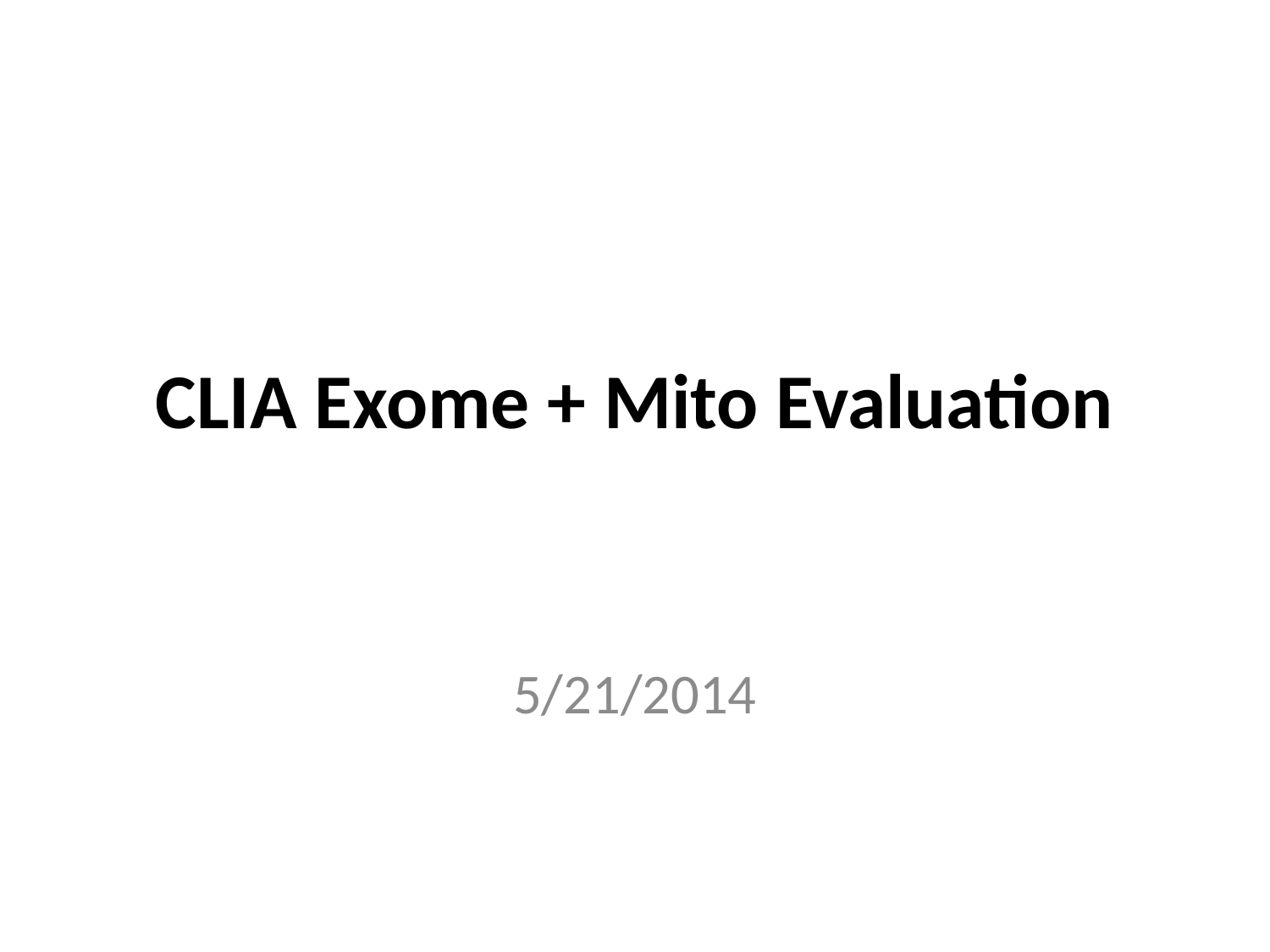

# CLIA Exome + Mito Evaluation
5/21/2014